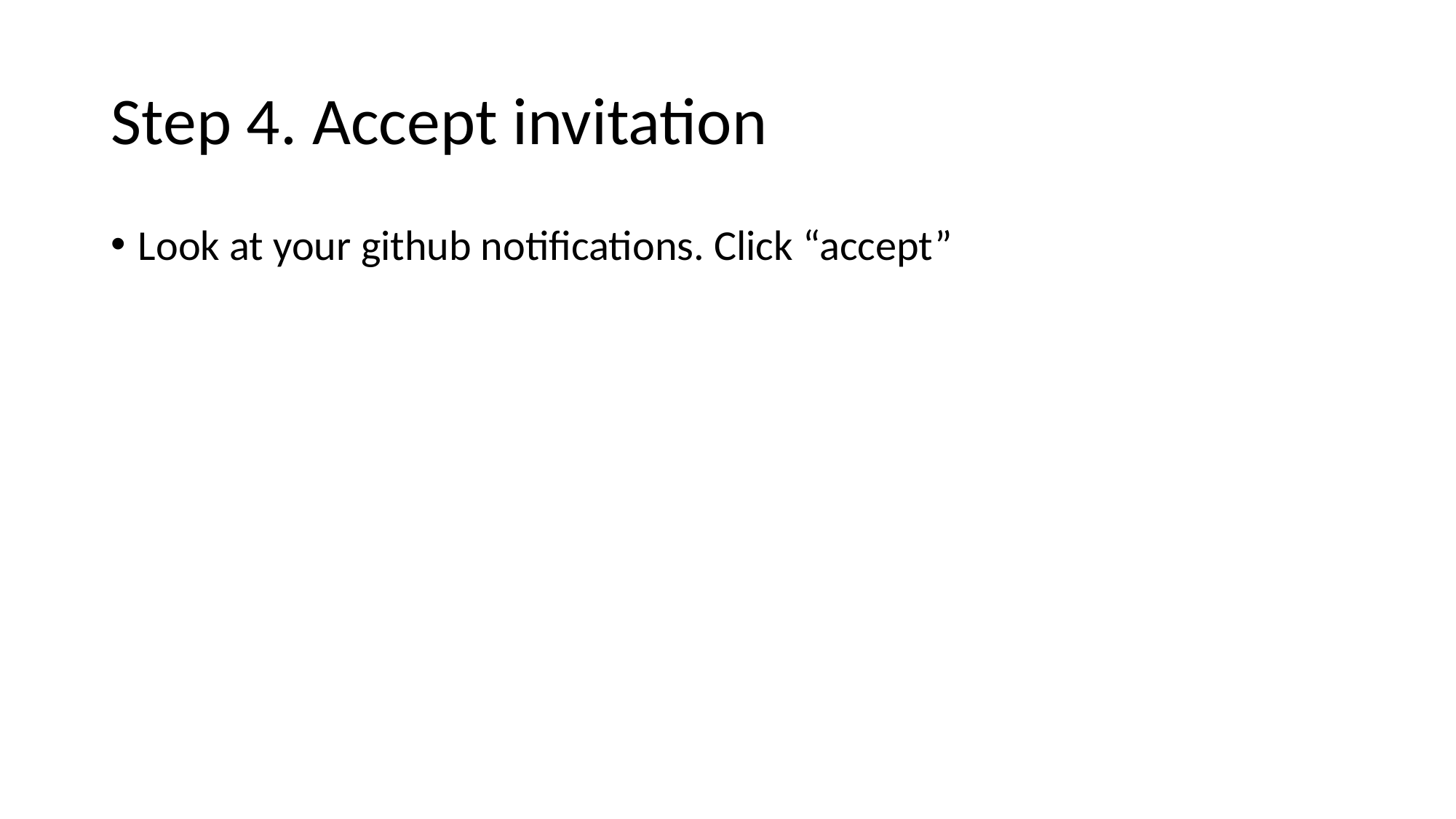

# Step 4. Accept invitation
Look at your github notifications. Click “accept”